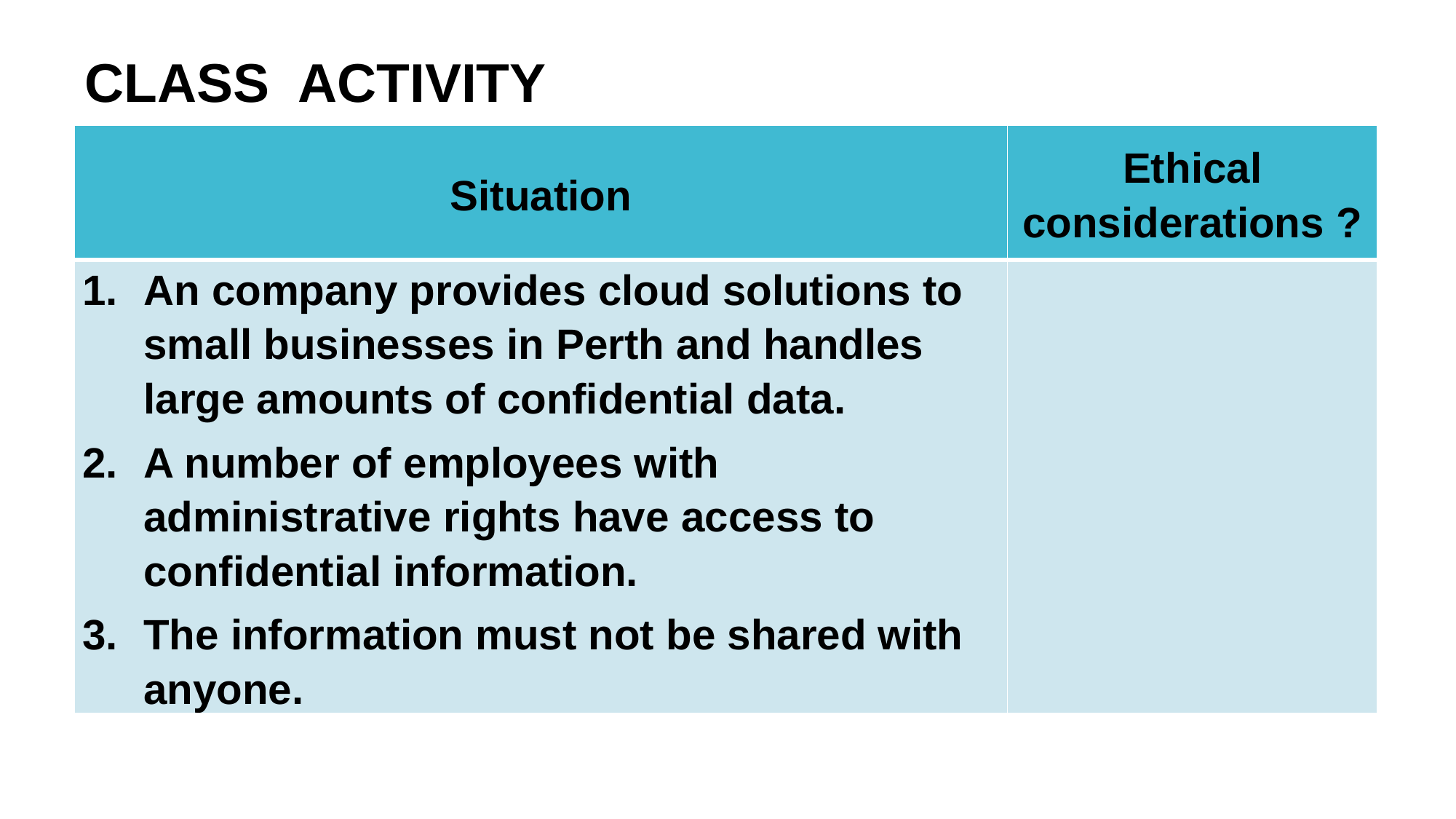

CLASS  ACTIVITY
| Situation | Ethical considerations ? |
| --- | --- |
| An company provides cloud solutions to small businesses in Perth and handles large amounts of confidential data. A number of employees with administrative rights have access to confidential information. The information must not be shared with anyone. |  |